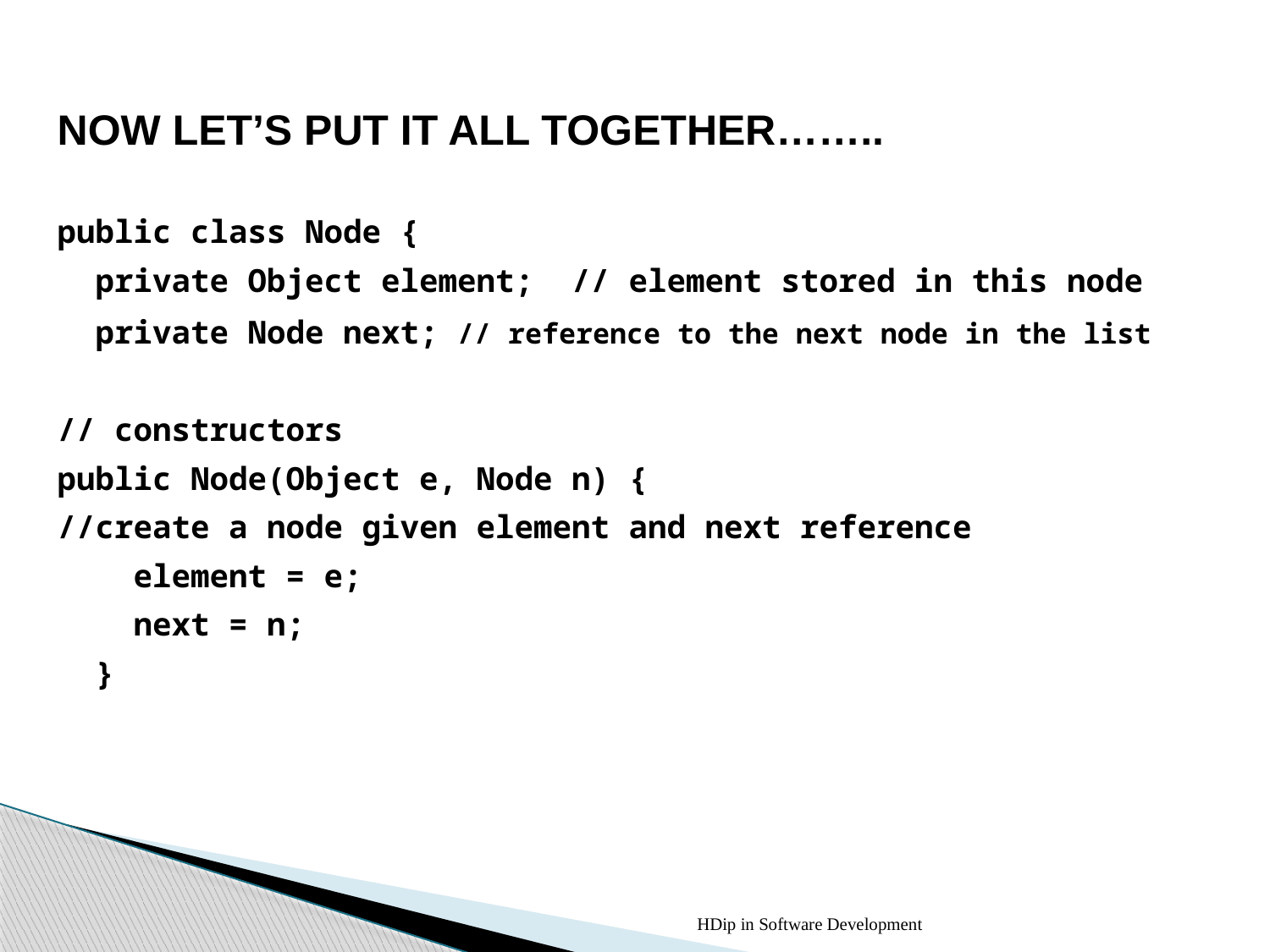

NOW LET’S PUT IT ALL TOGETHER……..

public class Node {
  private Object element;  // element stored in this node
  private Node next; // reference to the next node in the list

// constructors
public Node(Object e, Node n) {
//create a node given element and next reference
    element = e;
    next = n;
  }
HDip in Software Development